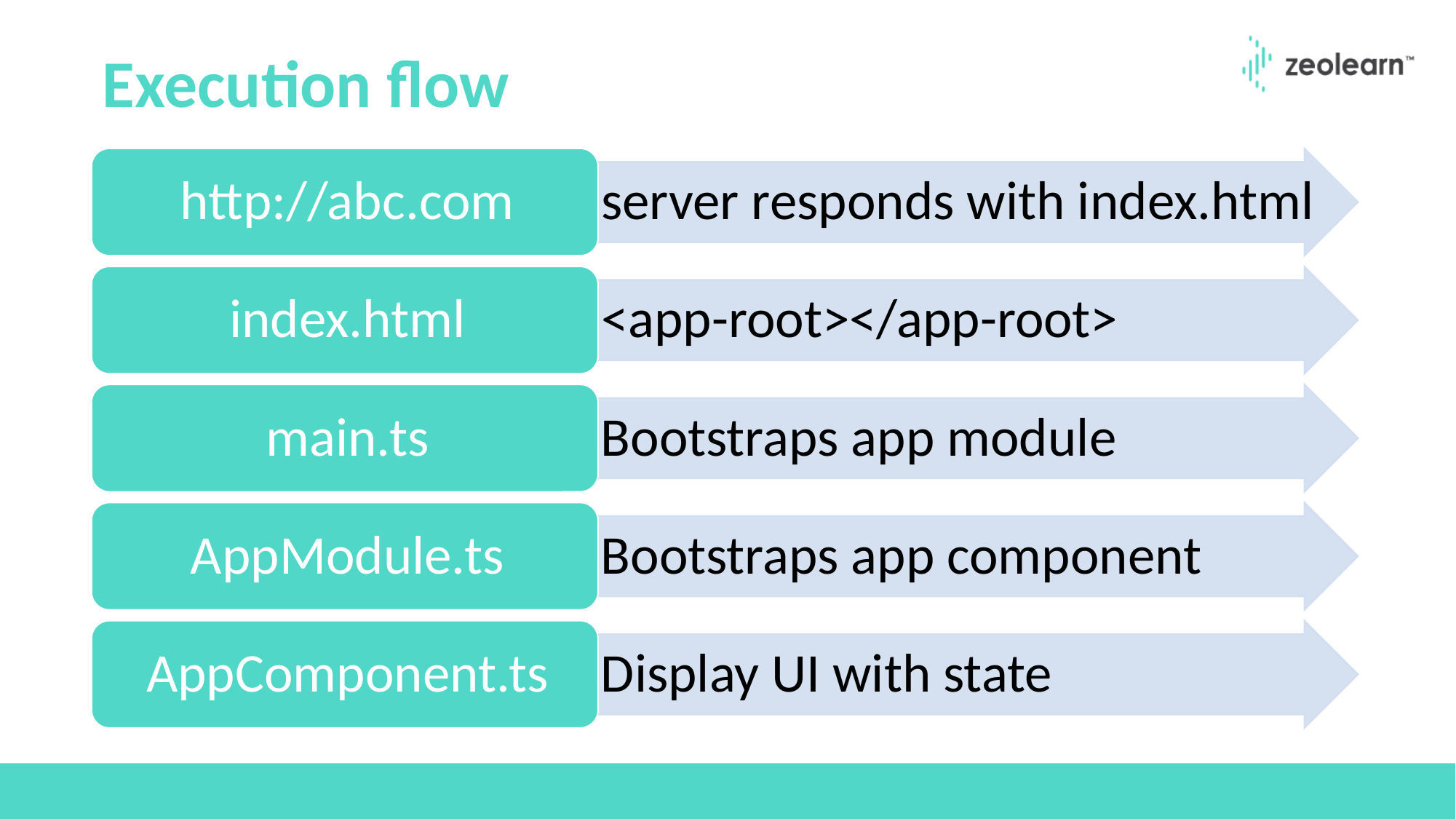

# Execution flow
server responds with index.html
http://abc.com
<app-root></app-root>
index.html
Bootstraps app module
main.ts
Bootstraps app component
AppModule.ts
Display UI with state
AppComponent.ts